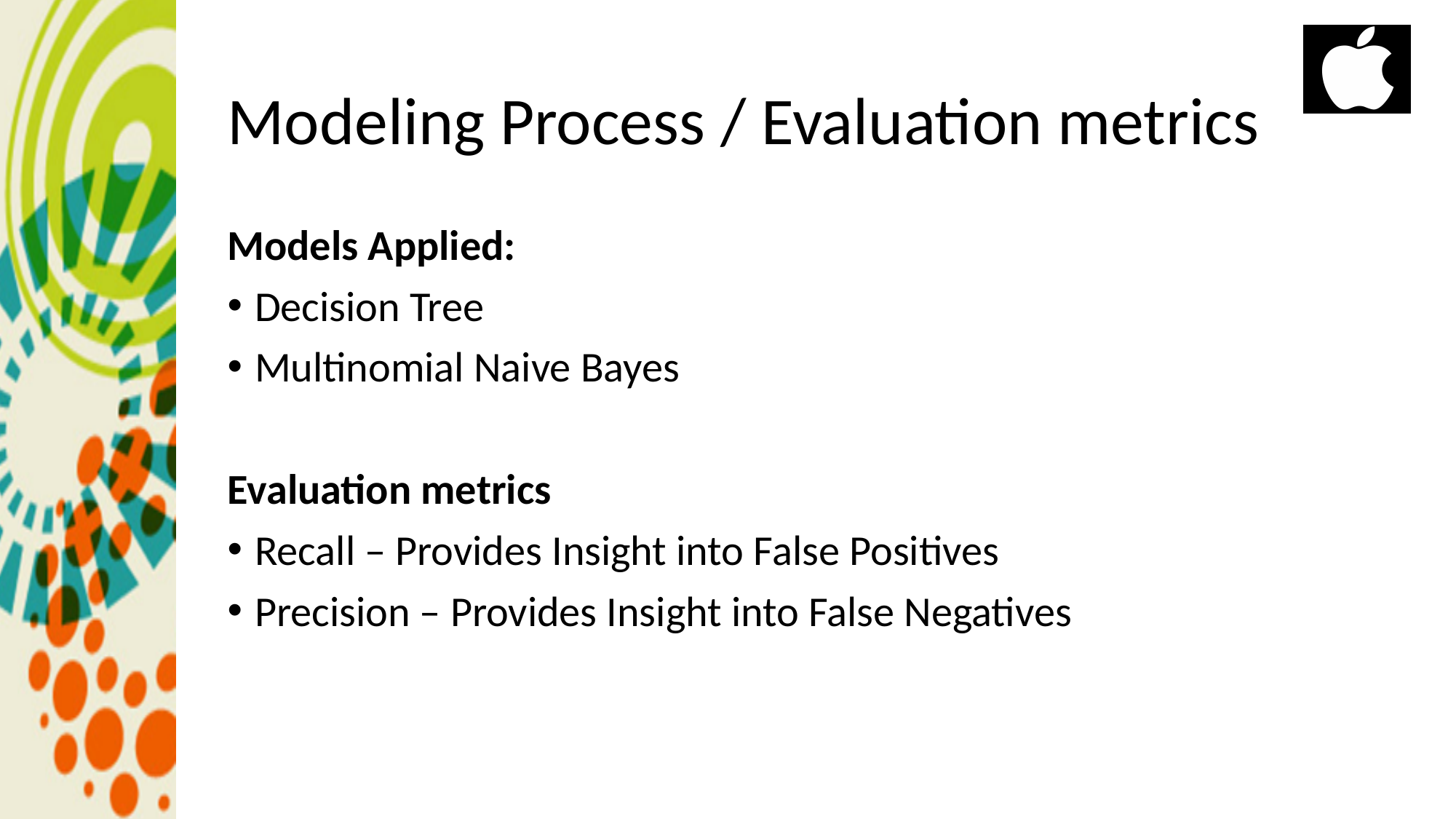

# Modeling Process / Evaluation metrics
Models Applied:
Decision Tree
Multinomial Naive Bayes

Evaluation metrics
Recall – Provides Insight into False Positives
Precision – Provides Insight into False Negatives